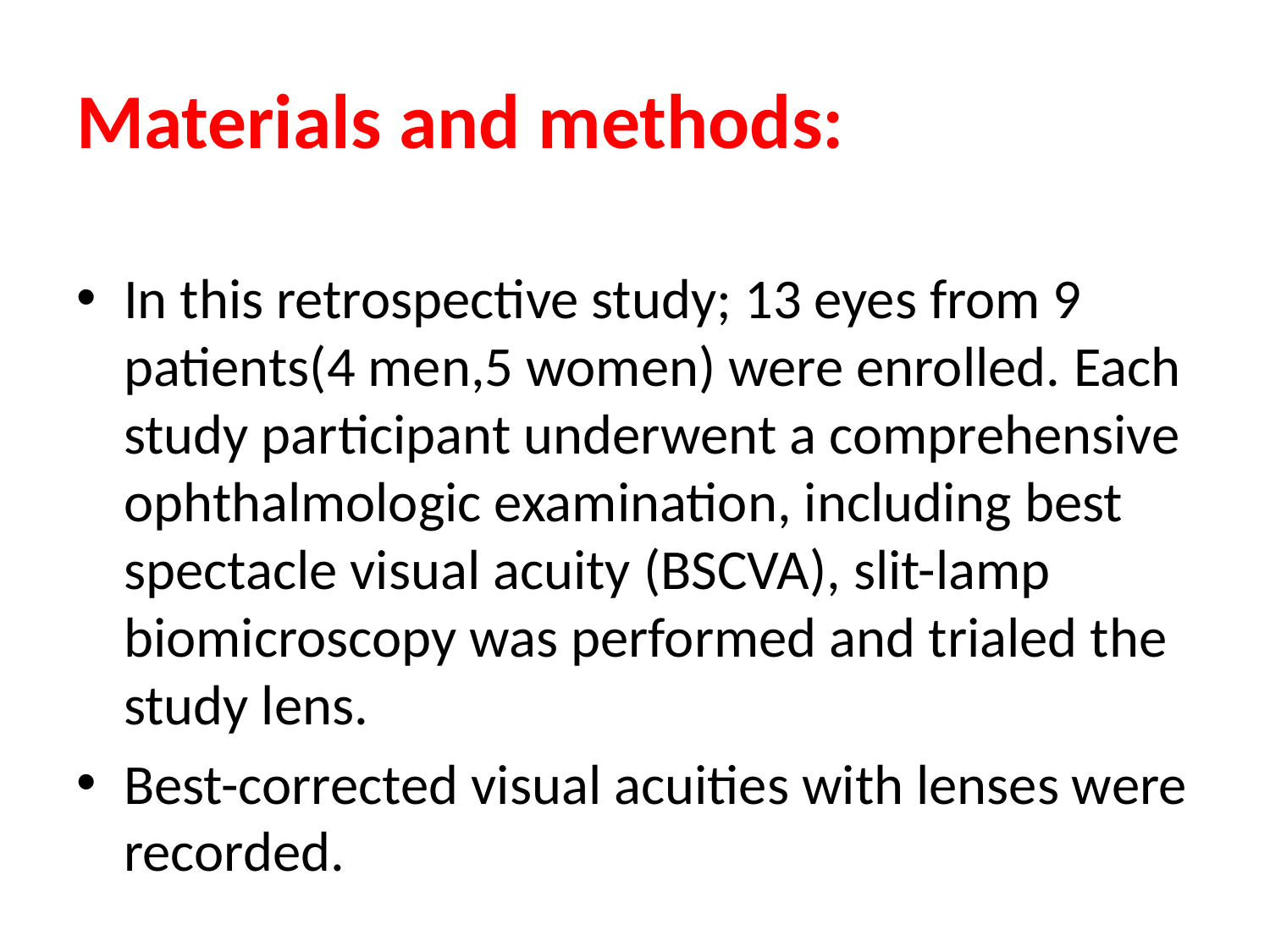

# Materials and methods:
In this retrospective study; 13 eyes from 9 patients(4 men,5 women) were enrolled. Each study participant underwent a comprehensive ophthalmologic examination, including best spectacle visual acuity (BSCVA), slit-lamp biomicroscopy was performed and trialed the study lens.
Best-corrected visual acuities with lenses were recorded.